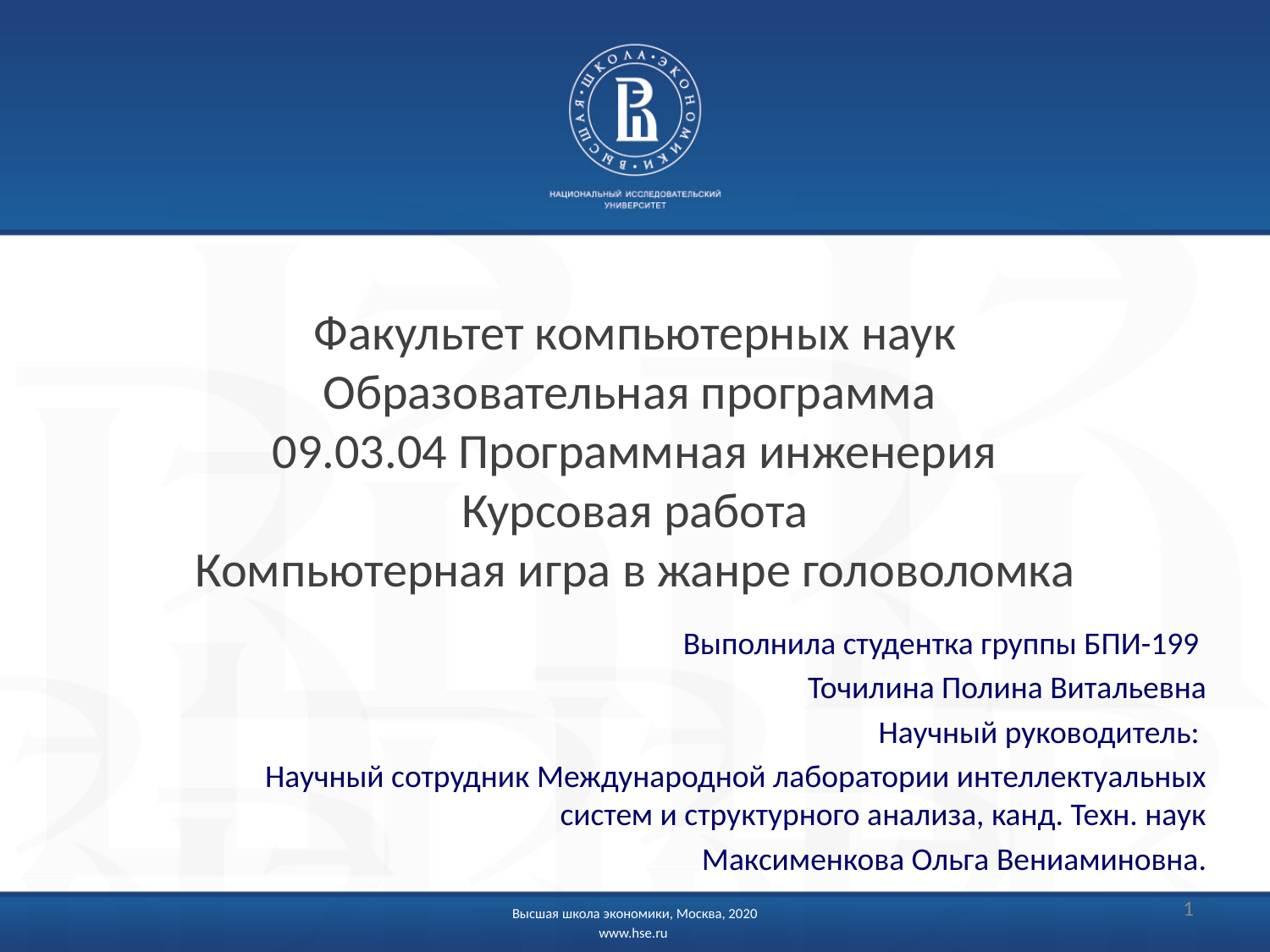

# Факультет компьютерных наук Образовательная программа 09.03.04 Программная инженерия Курсовая работа Компьютерная игра в жанре головоломка
Выполнила студентка группы БПИ-199
Точилина Полина Витальевна
Научный руководитель:
Научный сотрудник Международной лаборатории интеллектуальных систем и структурного анализа, канд. Техн. наук
Максименкова Ольга Вениаминовна.

1
Высшая школа экономики, Москва, 2020
www.hse.ru